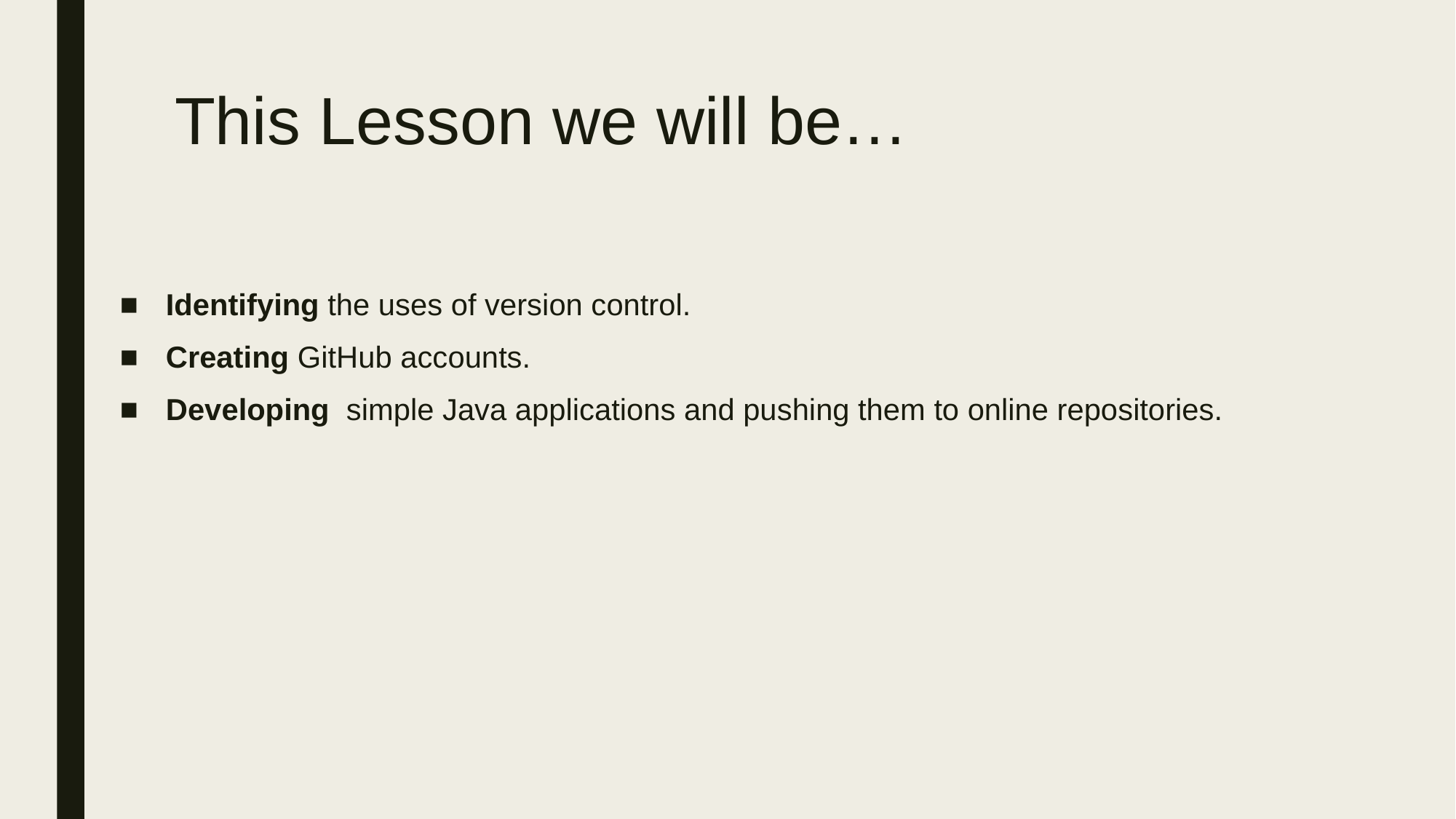

# This Lesson we will be…
Identifying the uses of version control.
Creating GitHub accounts.
Developing  simple Java applications and pushing them to online repositories.